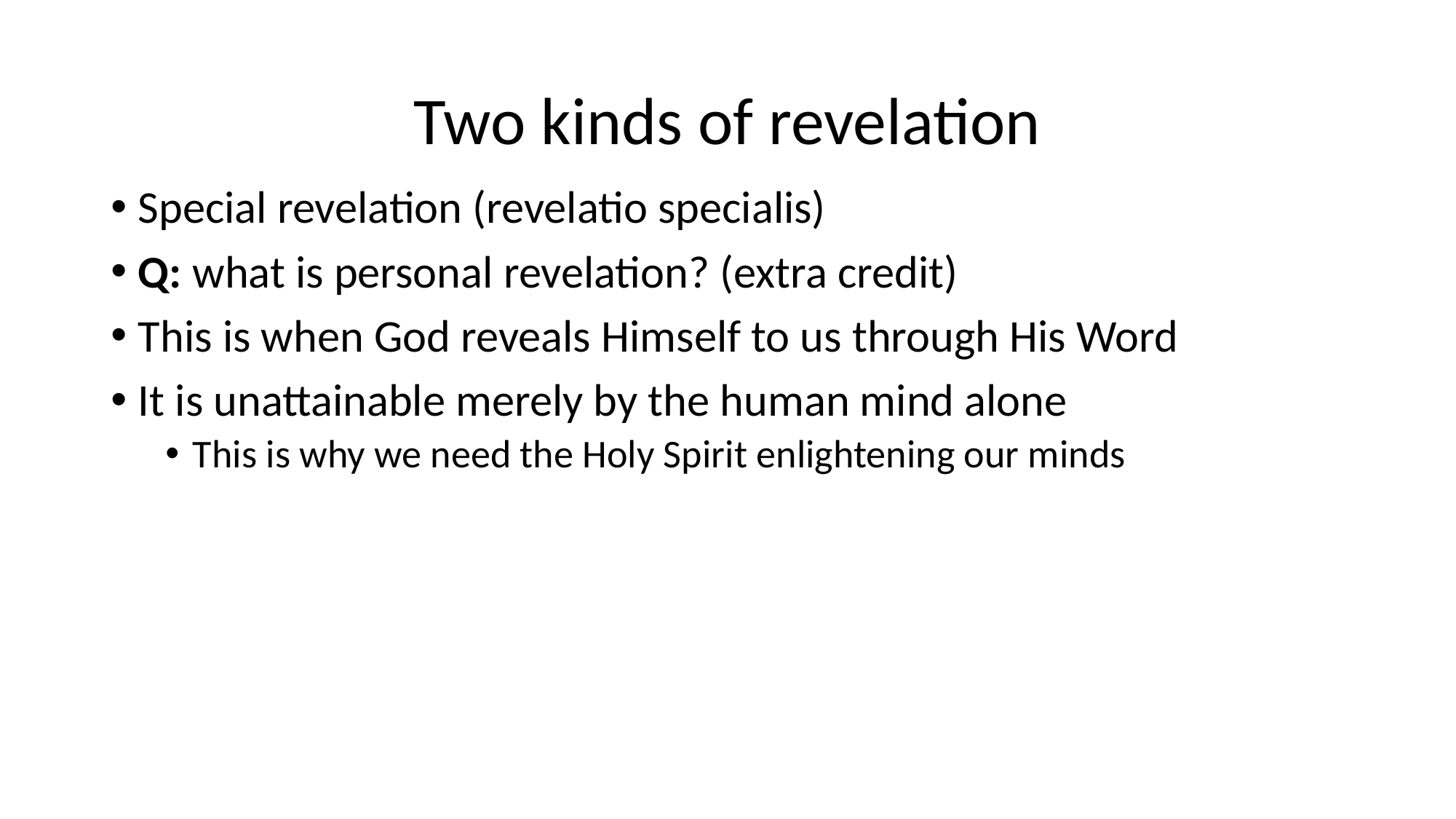

# Two kinds of revelation
Special revelation (revelatio specialis)
Q: what is personal revelation? (extra credit)
This is when God reveals Himself to us through His Word
It is unattainable merely by the human mind alone
This is why we need the Holy Spirit enlightening our minds